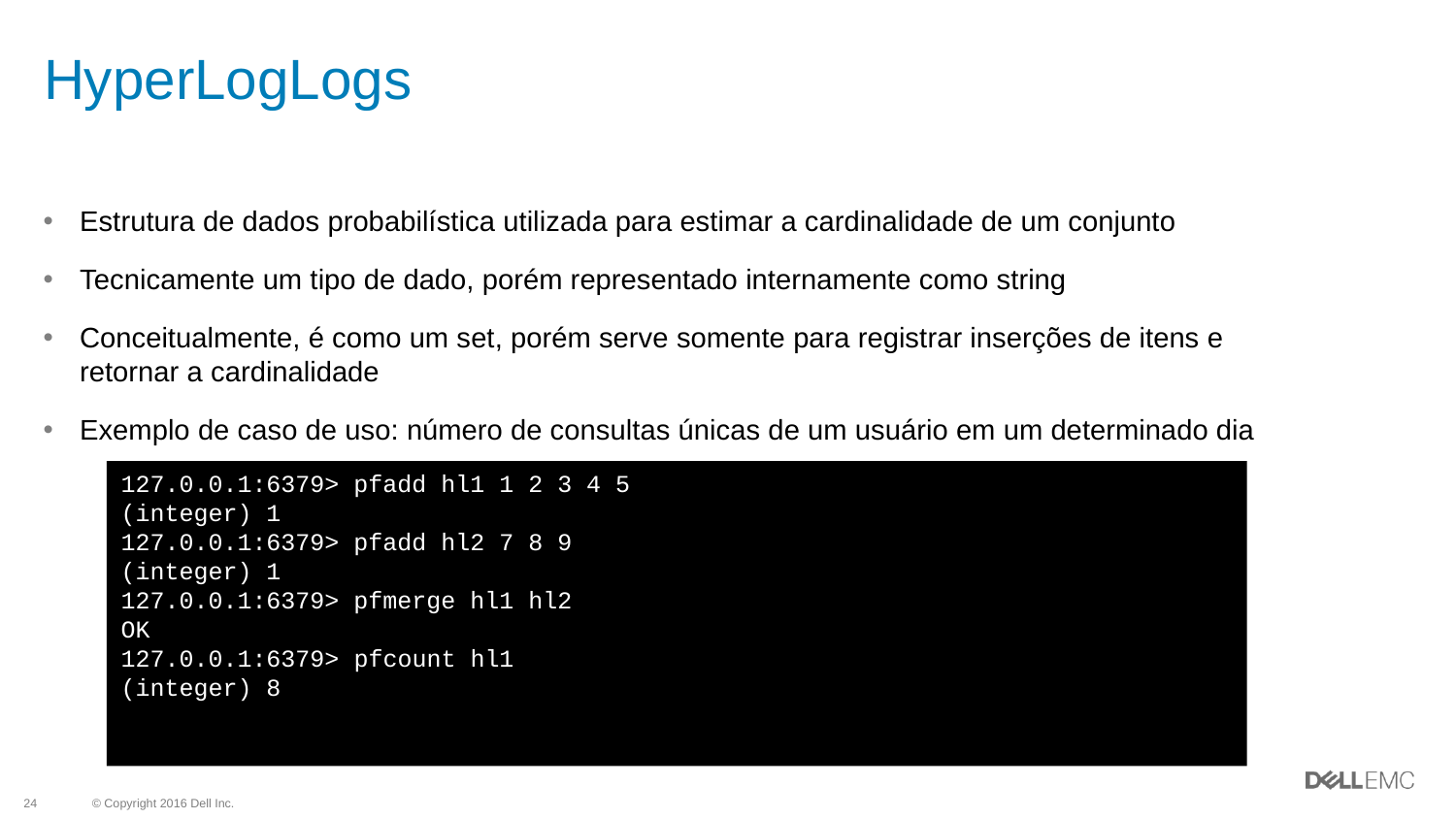

# HyperLogLogs
Estrutura de dados probabilística utilizada para estimar a cardinalidade de um conjunto
Tecnicamente um tipo de dado, porém representado internamente como string
Conceitualmente, é como um set, porém serve somente para registrar inserções de itens e retornar a cardinalidade
Exemplo de caso de uso: número de consultas únicas de um usuário em um determinado dia

127.0.0.1:6379> pfadd hl1 1 2 3 4 5
(integer) 1
127.0.0.1:6379> pfadd hl2 7 8 9
(integer) 1
127.0.0.1:6379> pfmerge hl1 hl2
OK
127.0.0.1:6379> pfcount hl1
(integer) 8